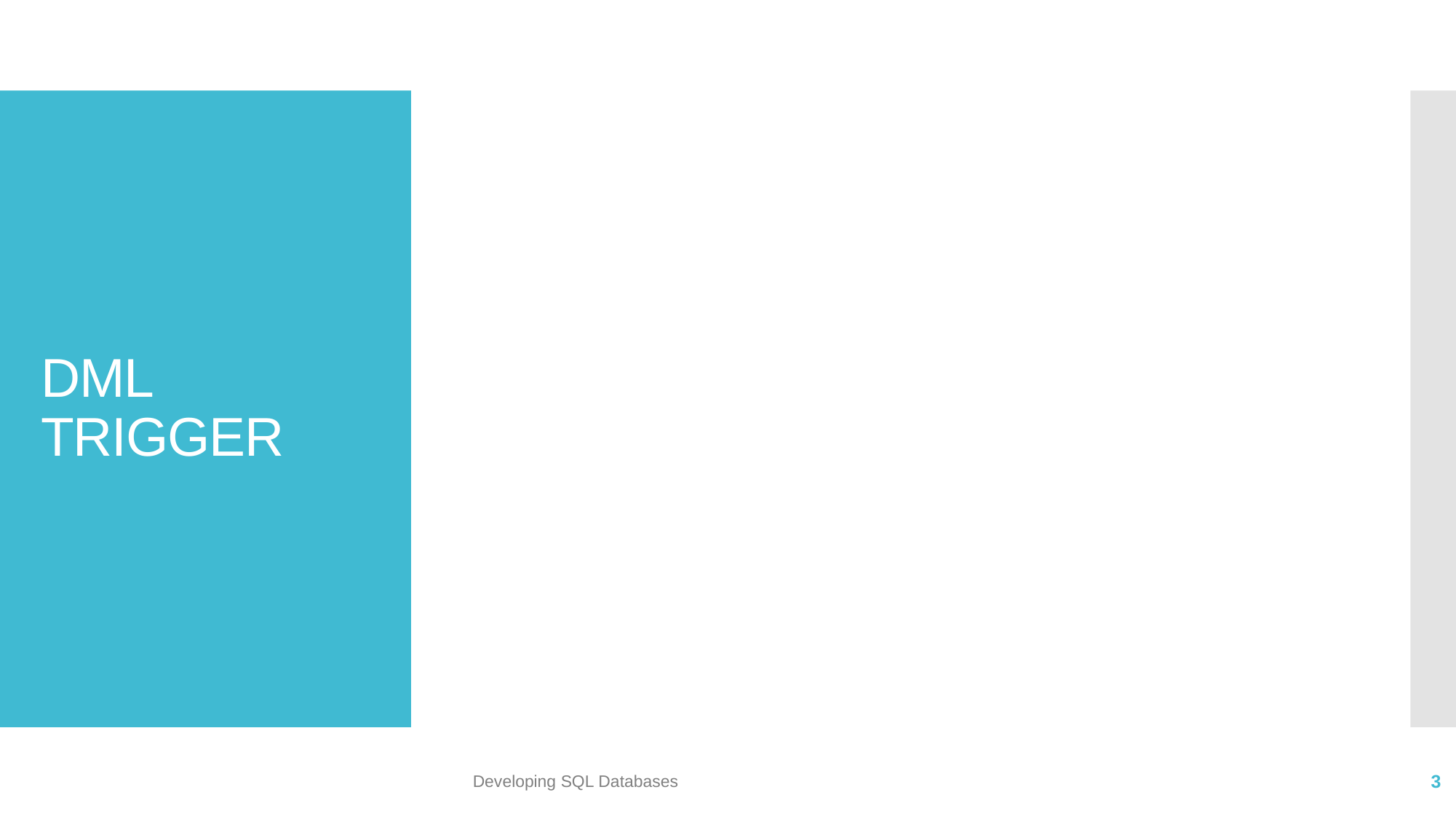

# DML TRIGGER
Developing SQL Databases
3